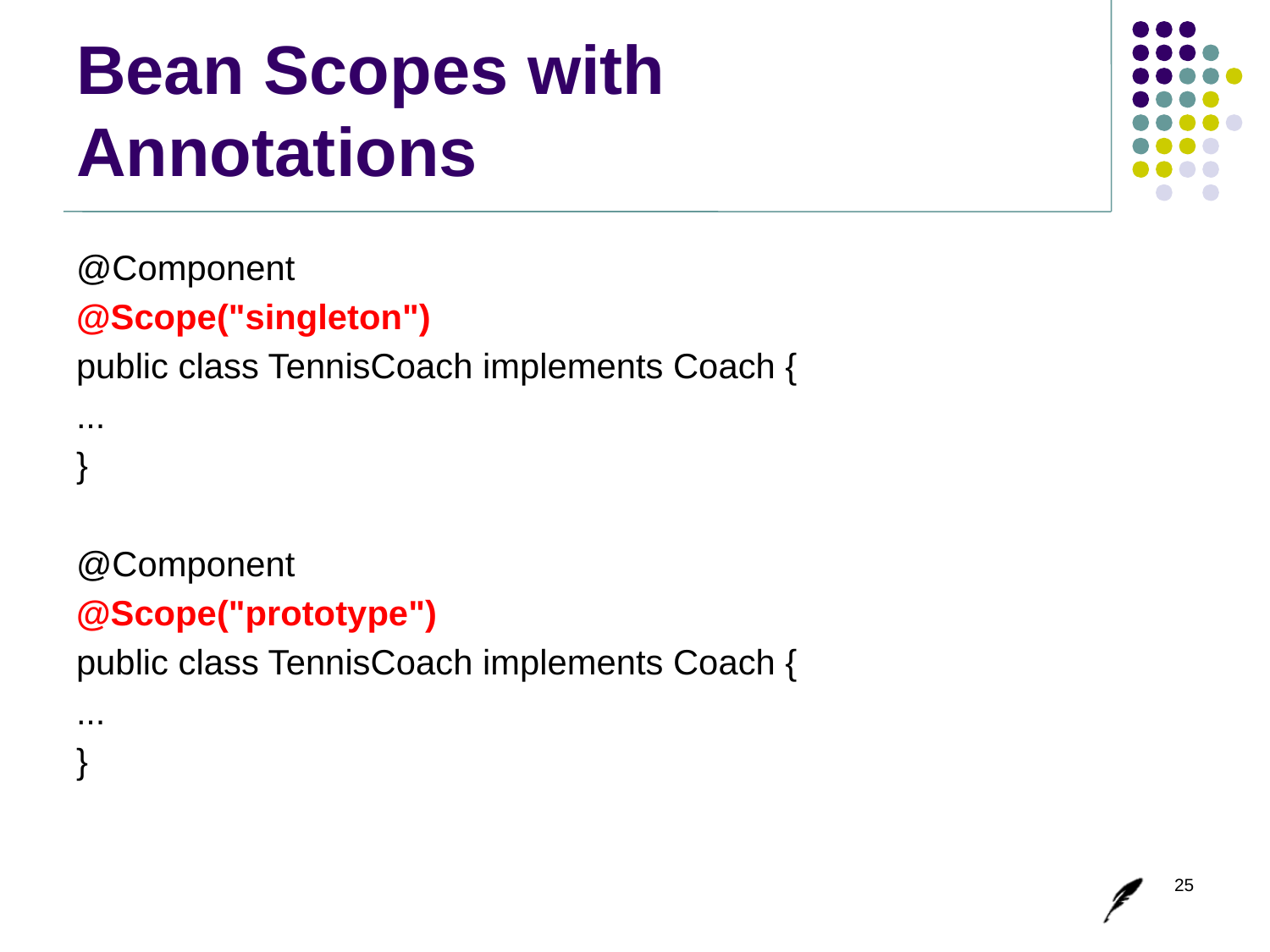

# Bean Scopes with Annotations
@Component
@Scope("singleton")
public class TennisCoach implements Coach {
...
}

@Component
@Scope("prototype")
public class TennisCoach implements Coach {
...
}
25